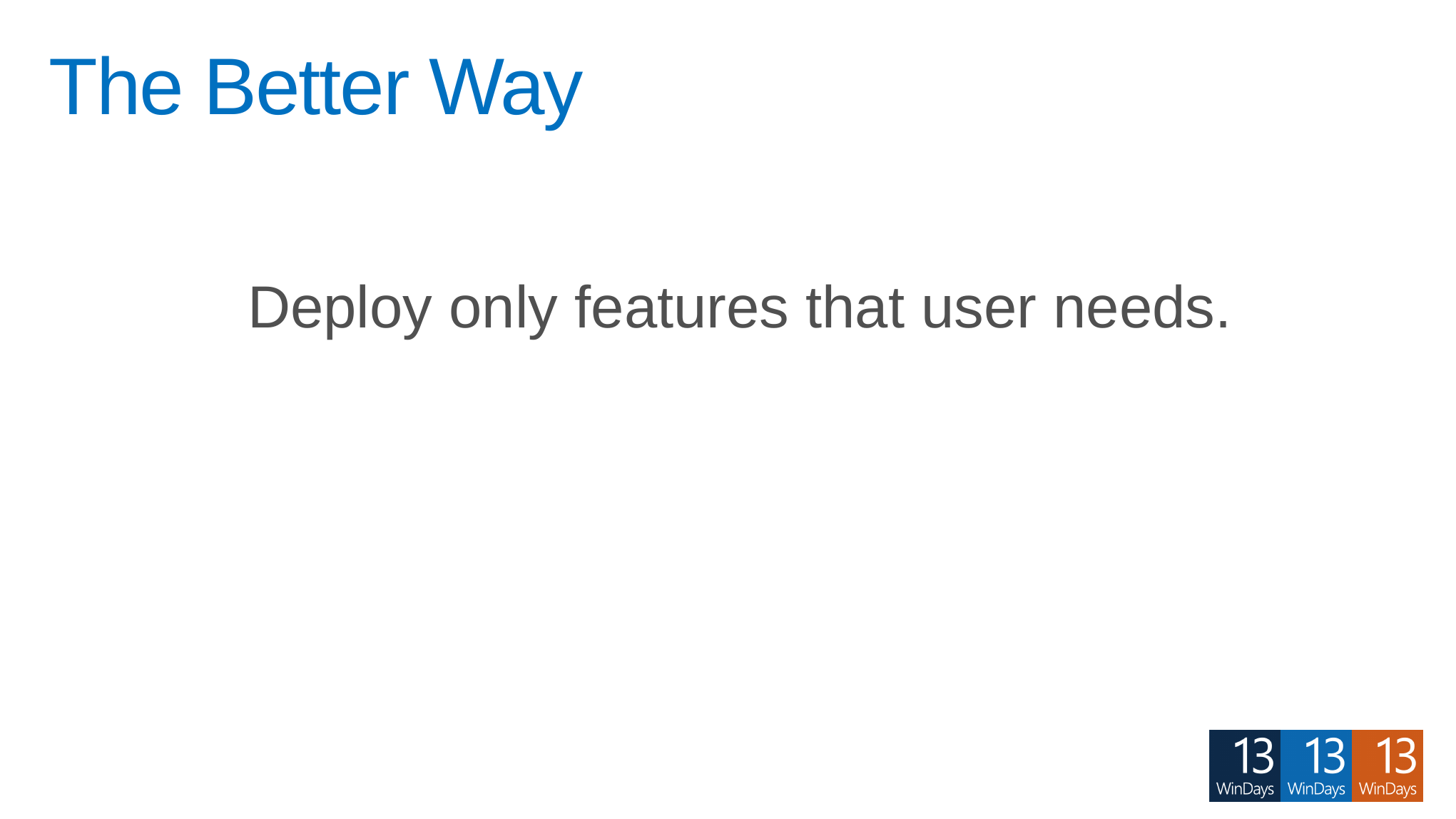

# The Better Way
Deploy only features that user needs.